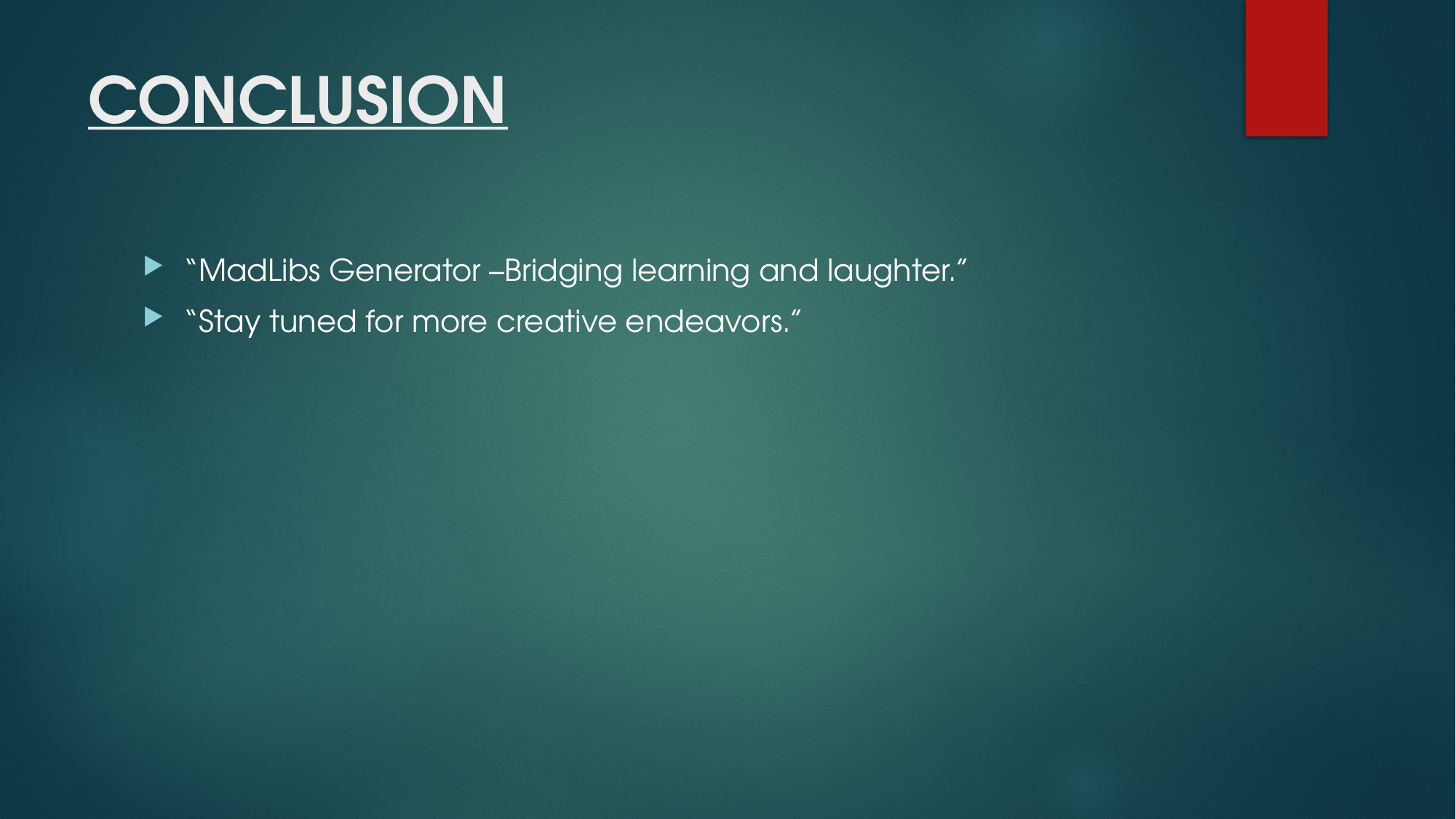

# CONCLUSION
“MadLibs Generator –Bridging learning and laughter.”
“Stay tuned for more creative endeavors.”